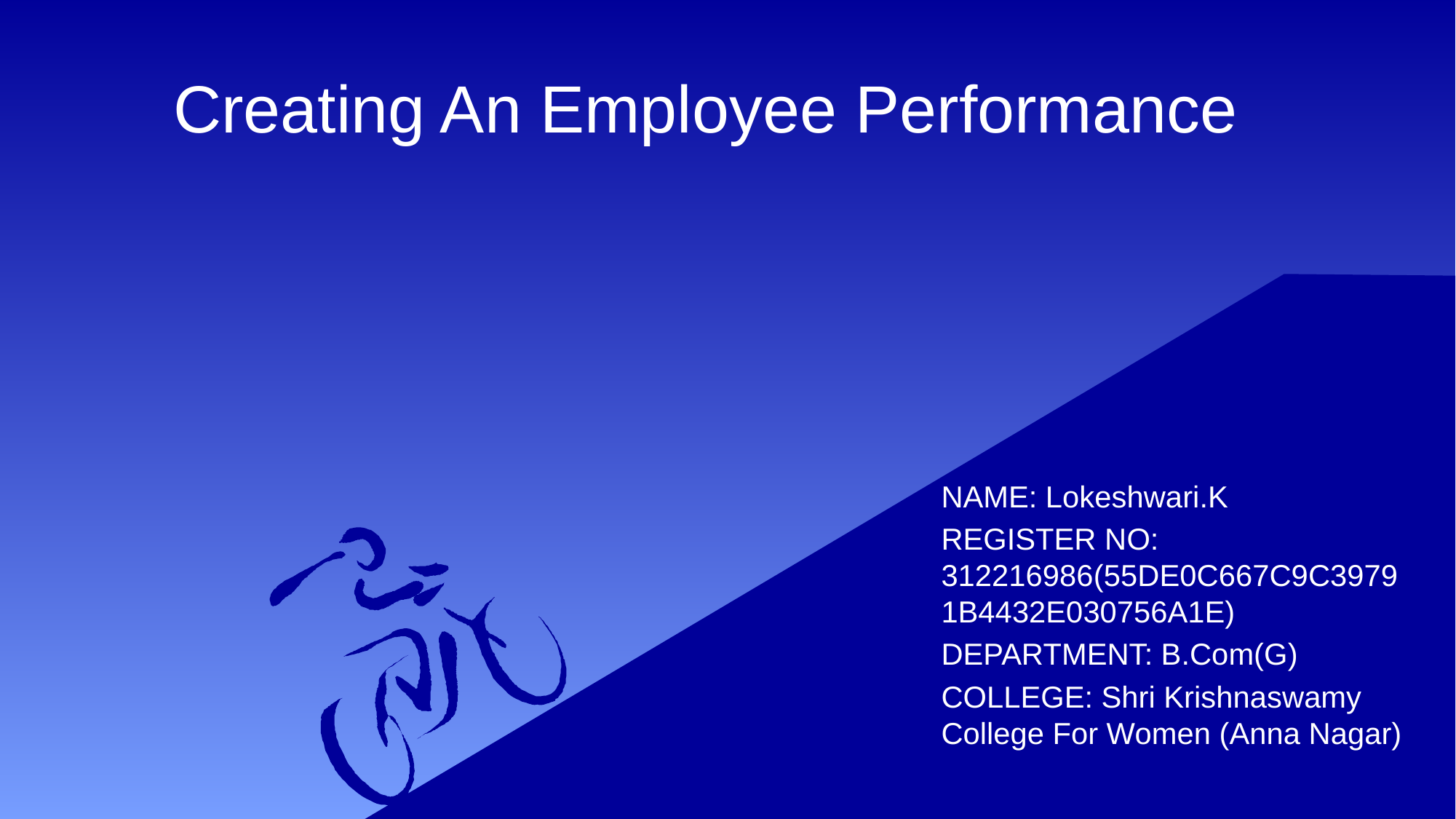

# Creating An Employee Performance
NAME: Lokeshwari.K
REGISTER NO: 312216986(55DE0C667C9C39791B4432E030756A1E)
DEPARTMENT: B.Com(G)
COLLEGE: Shri Krishnaswamy College For Women (Anna Nagar)